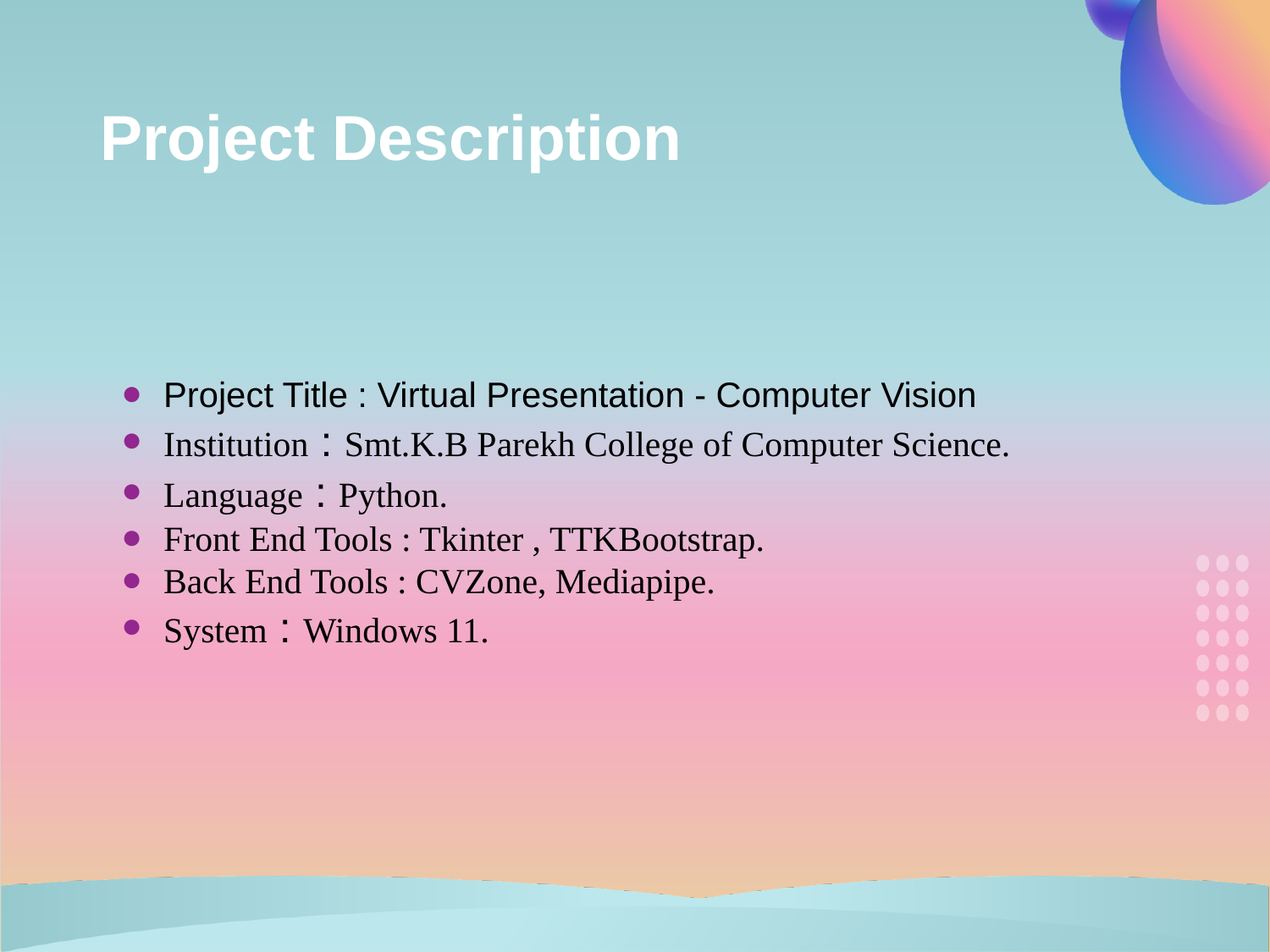

# Project Description
Project Title : Virtual Presentation - Computer Vision
Institution : Smt.K.B Parekh College of Computer Science.
Language : Python.
Front End Tools : Tkinter , TTKBootstrap.
Back End Tools : CVZone, Mediapipe.
System : Windows 11.